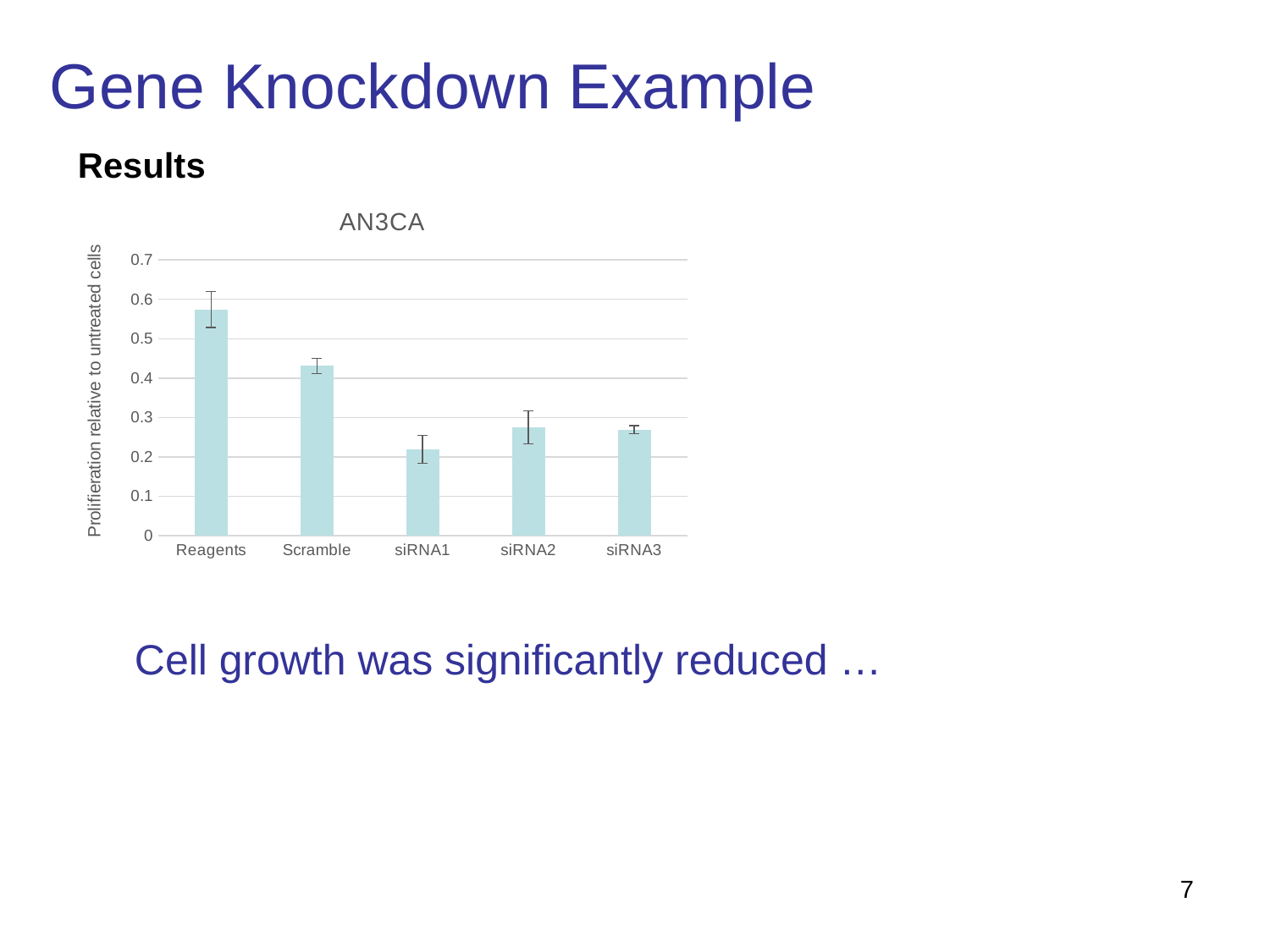

# Gene Knockdown Example
Results

### Chart: AN3CA

| Category |  |
|---|---|
| Reagents | 0.5741104116967196 |
| Scramble | 0.4310765005572946 |
| siRNA1 | 0.218816915347799 |
| siRNA2 | 0.2746138107722689 |
| siRNA3 | 0.2687826944392235 |
Cell growth was significantly reduced …
7